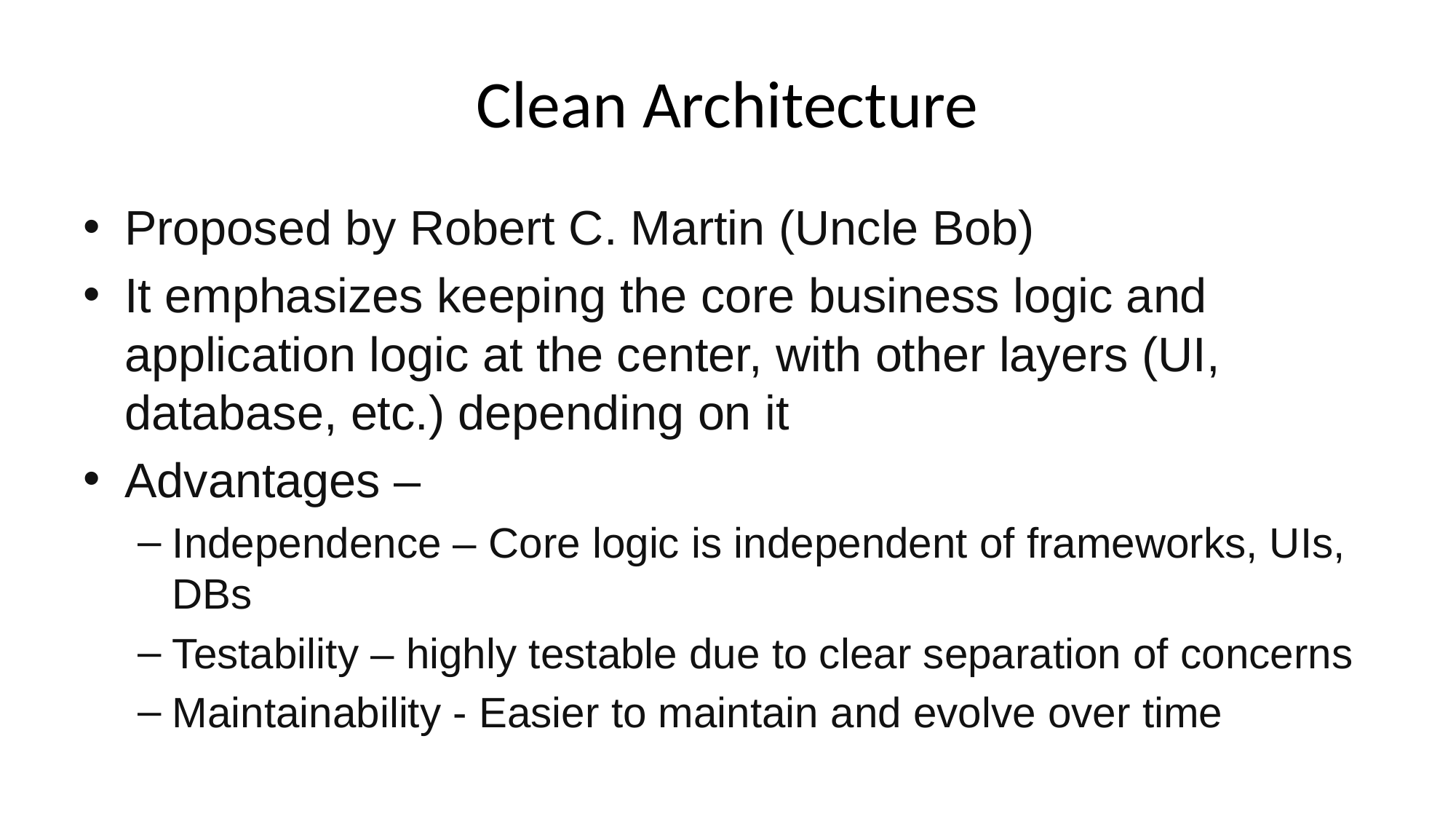

# Clean Architecture
Proposed by Robert C. Martin (Uncle Bob)
It emphasizes keeping the core business logic and application logic at the center, with other layers (UI, database, etc.) depending on it
Advantages –
Independence – Core logic is independent of frameworks, UIs, DBs
Testability – highly testable due to clear separation of concerns
Maintainability - Easier to maintain and evolve over time